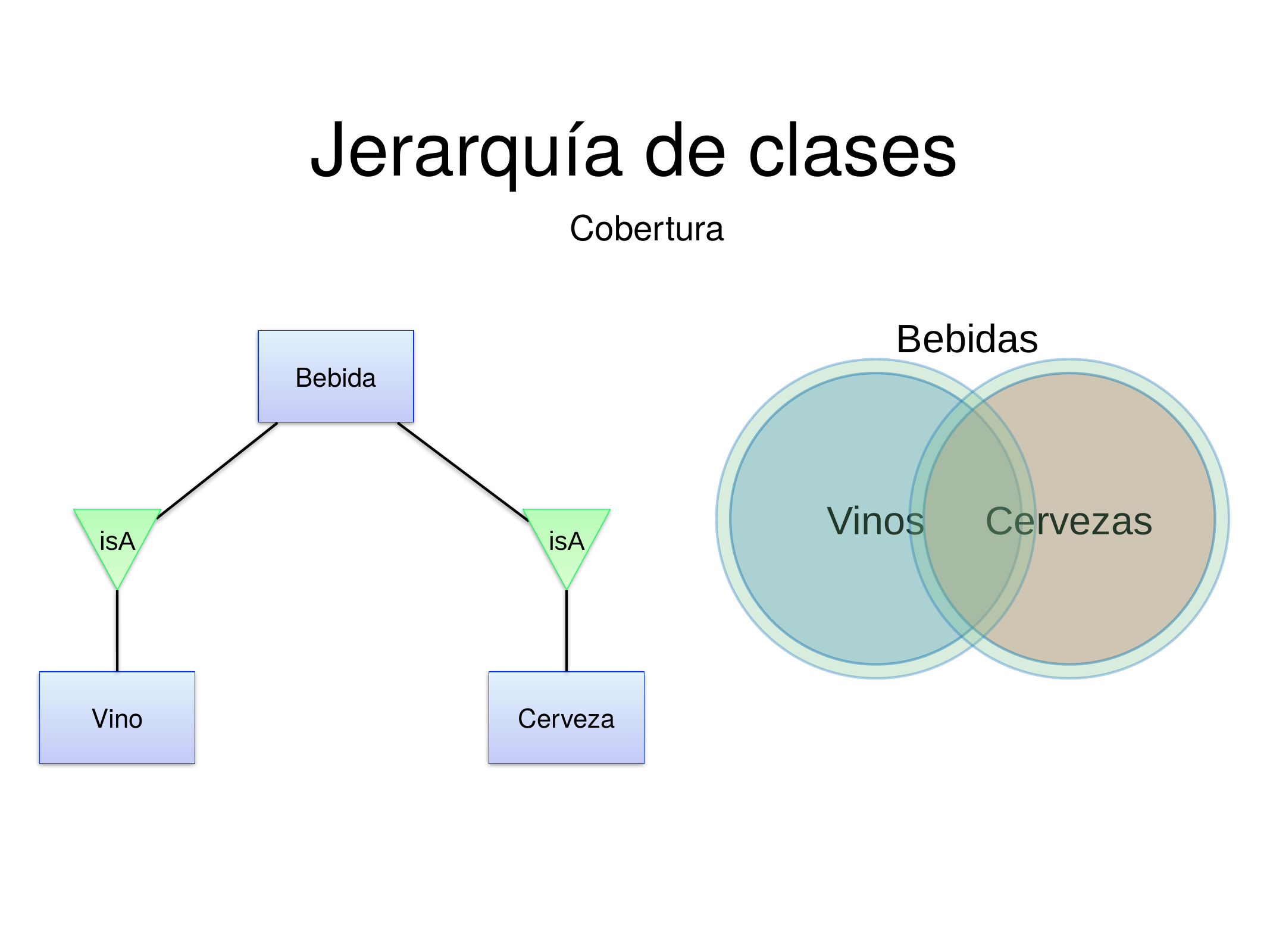

Jerarquía de clases
Cobertura
Bebidas
Bebida

Vinos
Cervezas

isA

isA

Vino
Cerveza